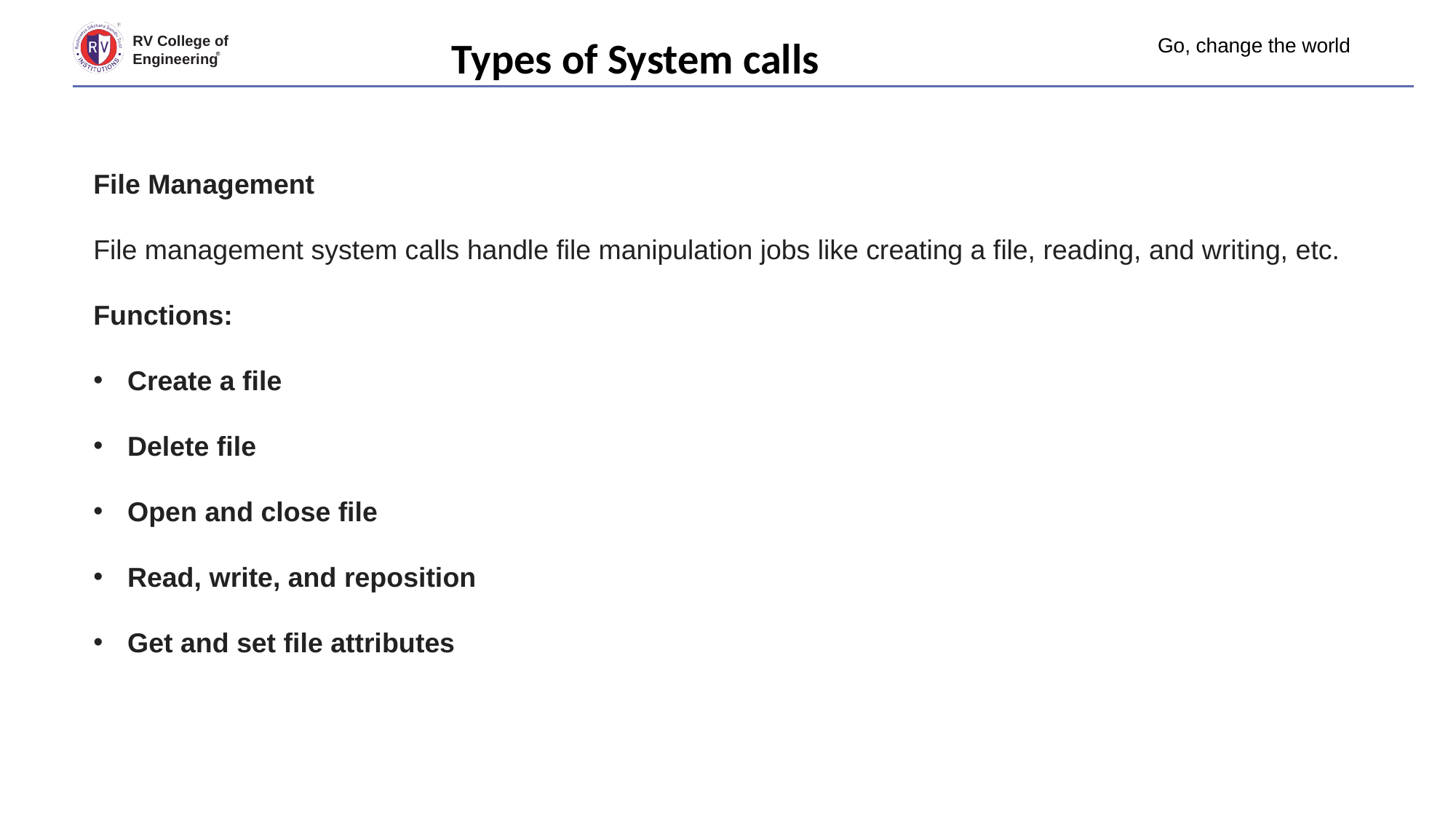

Types of System calls

# Go, change the world
RV College of
Engineering

File Management
File management system calls handle file manipulation jobs like creating a file, reading, and writing, etc.
Functions:
Create a file
Delete file
Open and close file
Read, write, and reposition
Get and set file attributes